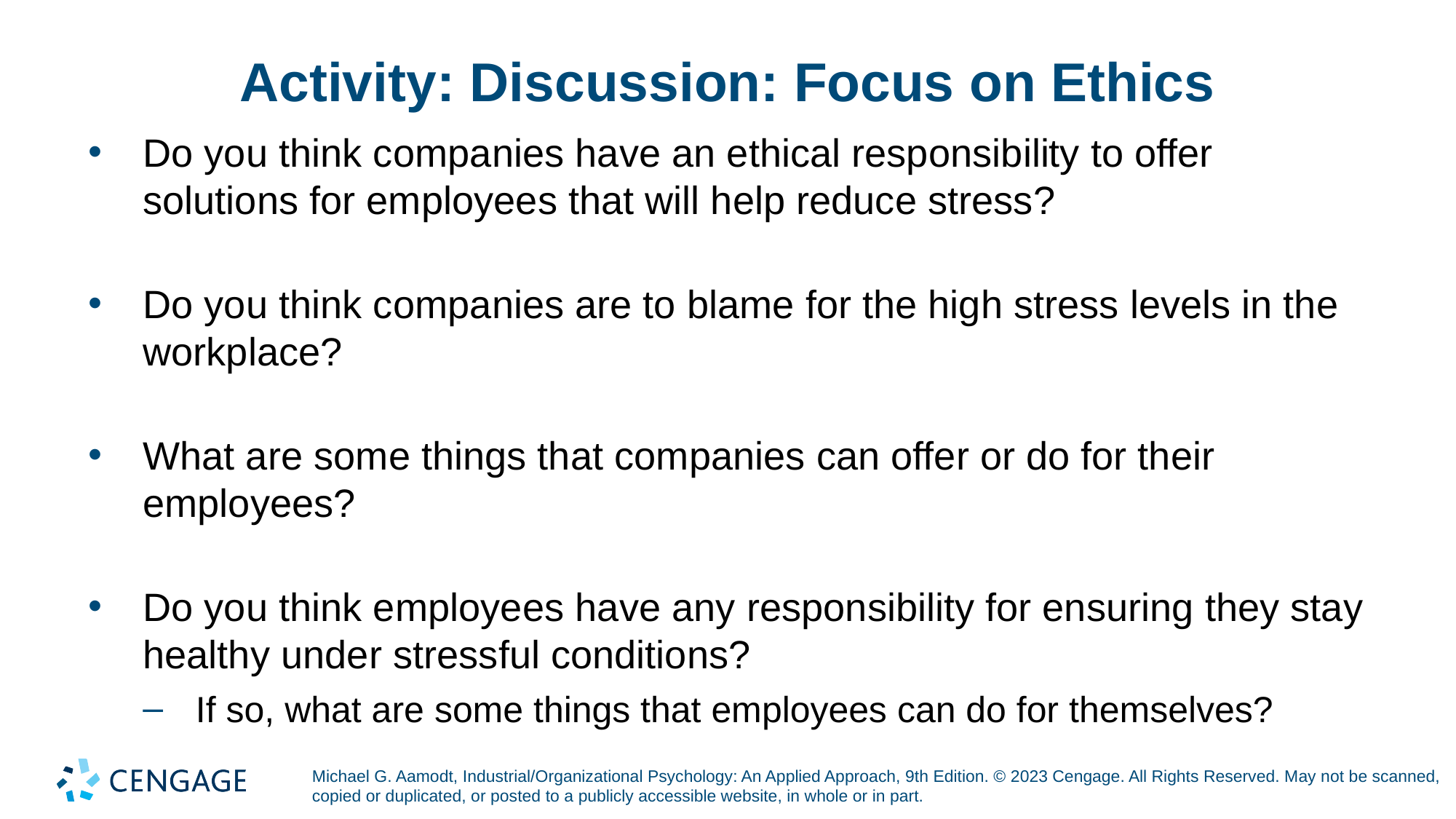

# Activity: Discussion: Focus on Ethics
Do you think companies have an ethical responsibility to offer solutions for employees that will help reduce stress?
Do you think companies are to blame for the high stress levels in the workplace?
What are some things that companies can offer or do for their employees?
Do you think employees have any responsibility for ensuring they stay healthy under stressful conditions?
If so, what are some things that employees can do for themselves?